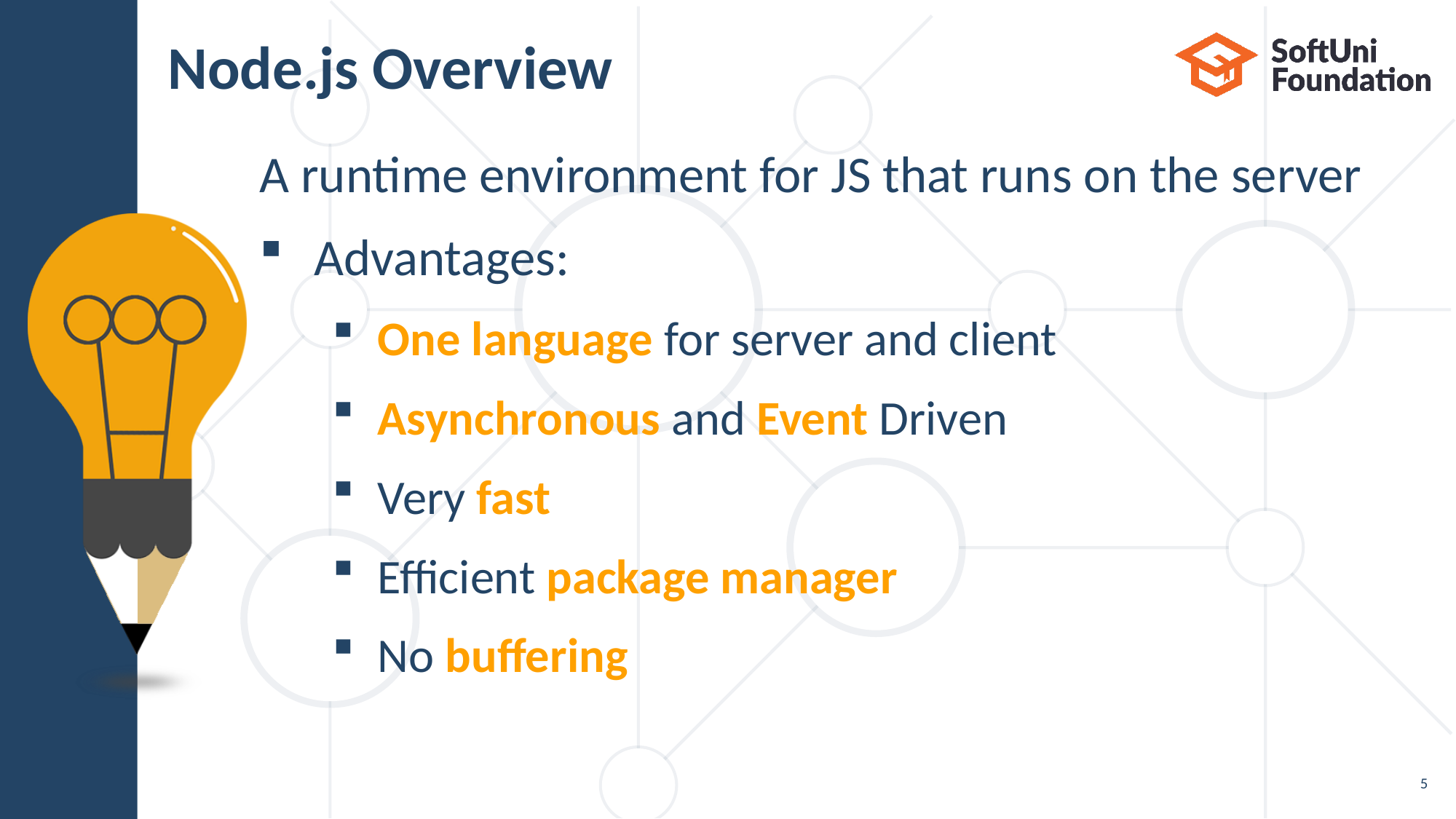

# Node.js Overview
A runtime environment for JS that runs on the server
Advantages:
One language for server and client
Asynchronous and Event Driven
Very fast
Efficient package manager
No buffering
5